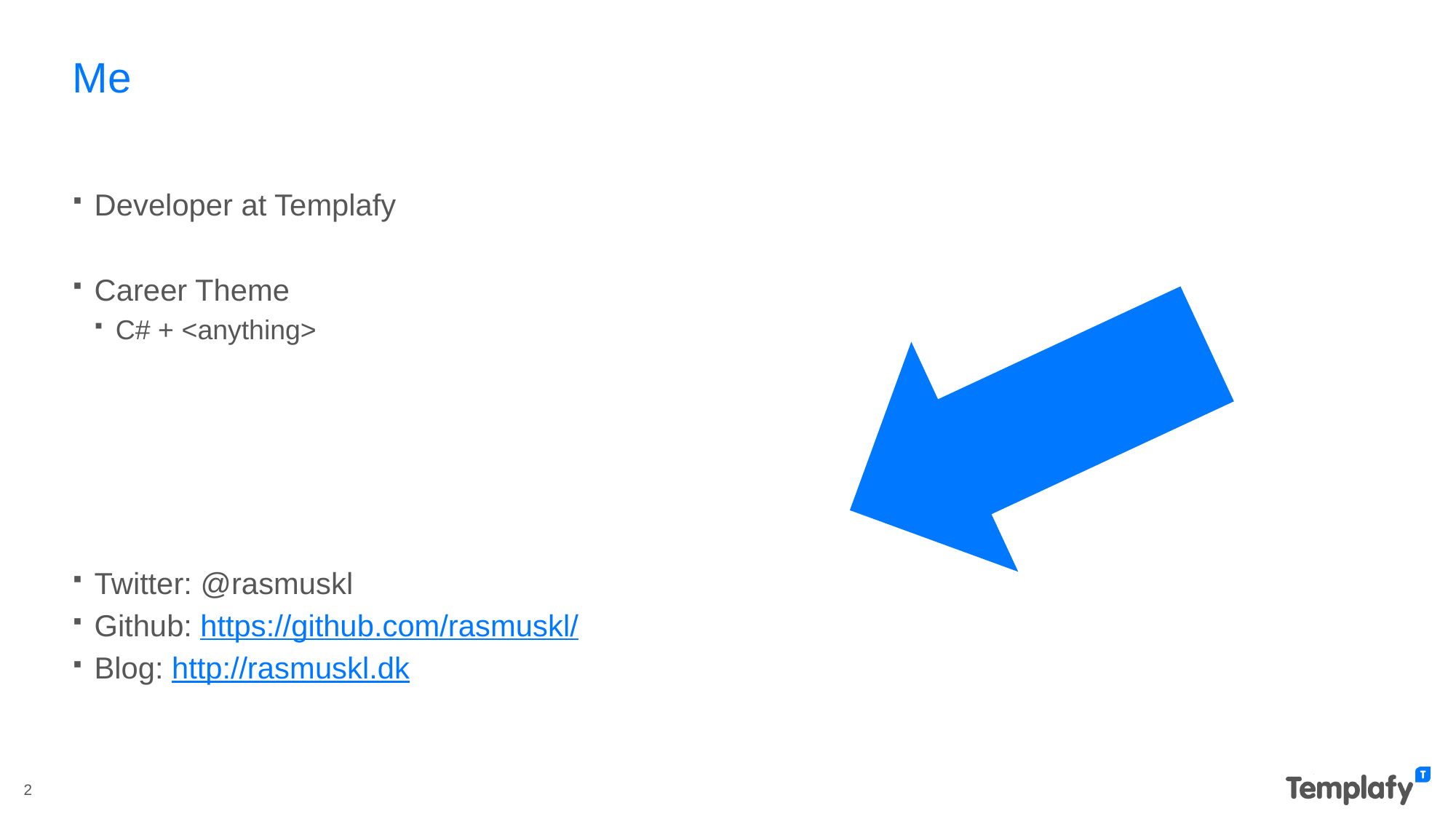

# Me

Developer at Templafy

Career Theme
C# + <anything>

Twitter: @rasmuskl
Github: https://github.com/rasmuskl/
Blog: http://rasmuskl.dk

2